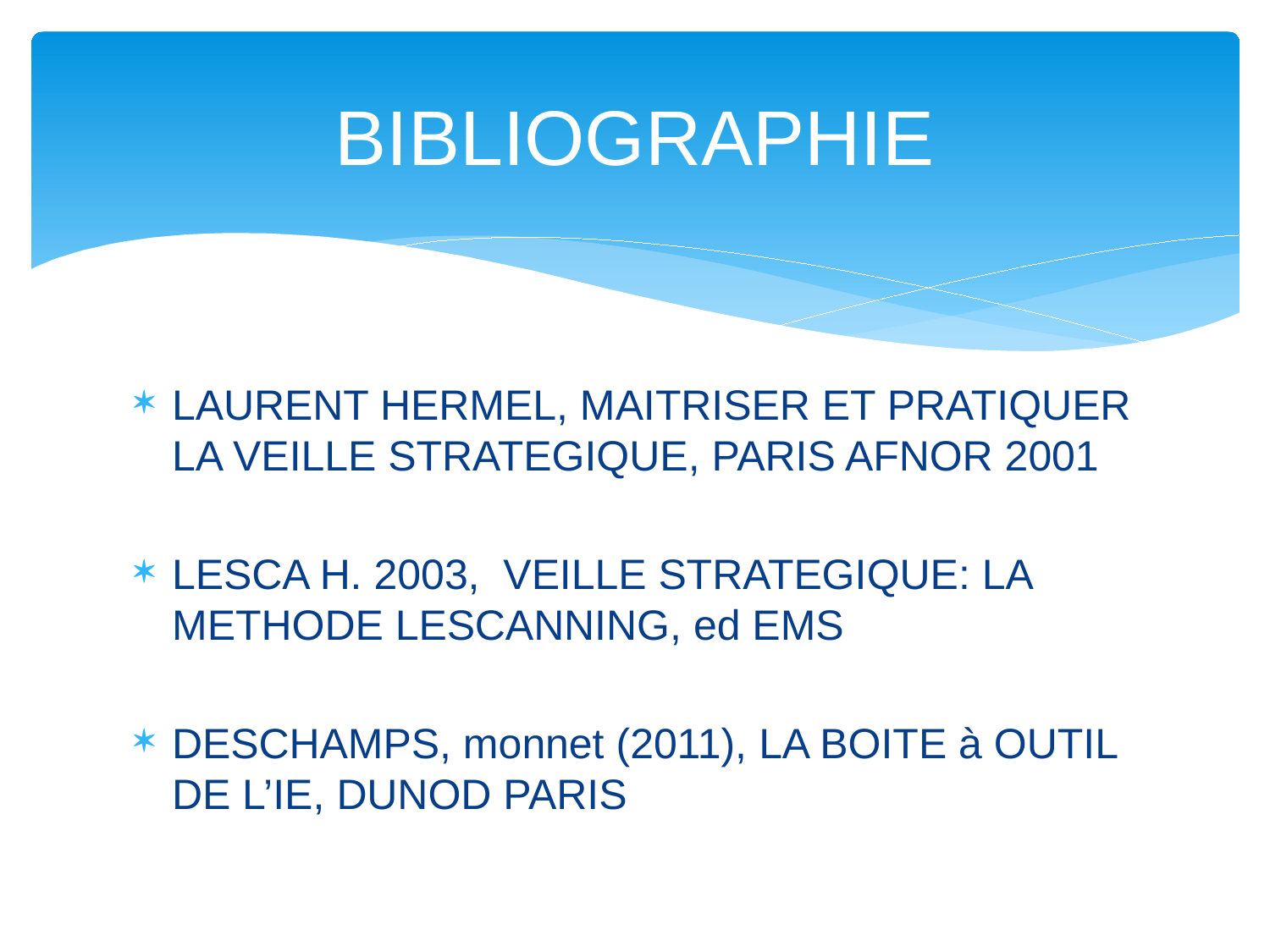

# BIBLIOGRAPHIE
LAURENT HERMEL, MAITRISER ET PRATIQUER LA VEILLE STRATEGIQUE, PARIS AFNOR 2001

LESCA H. 2003,  VEILLE STRATEGIQUE: LA METHODE LESCANNING, ed EMS

DESCHAMPS, monnet (2011), LA BOITE à OUTIL DE L’IE, DUNOD PARIS